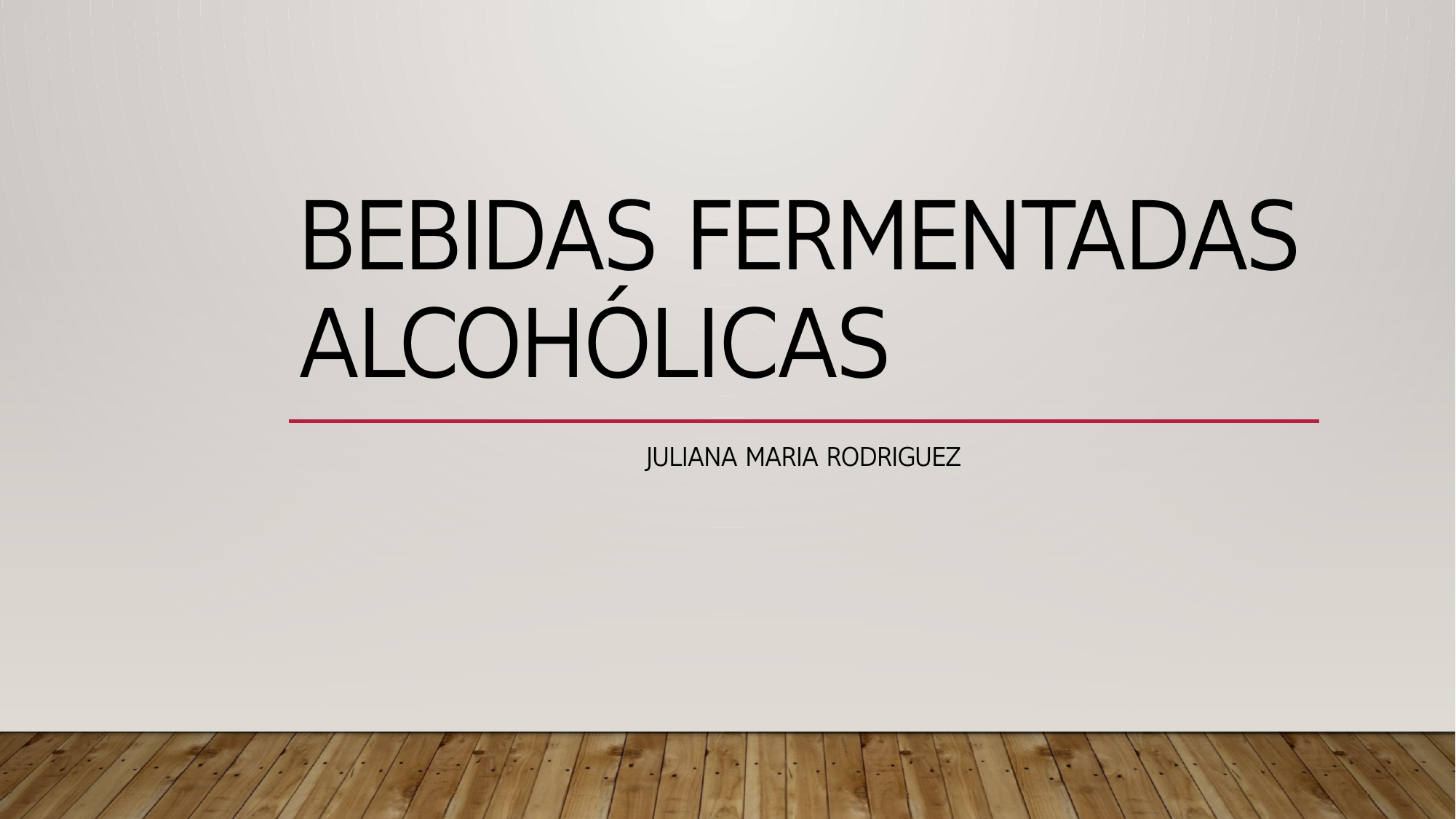

# Bebidas fermentadas alcohólicas
Juliana maria Rodriguez